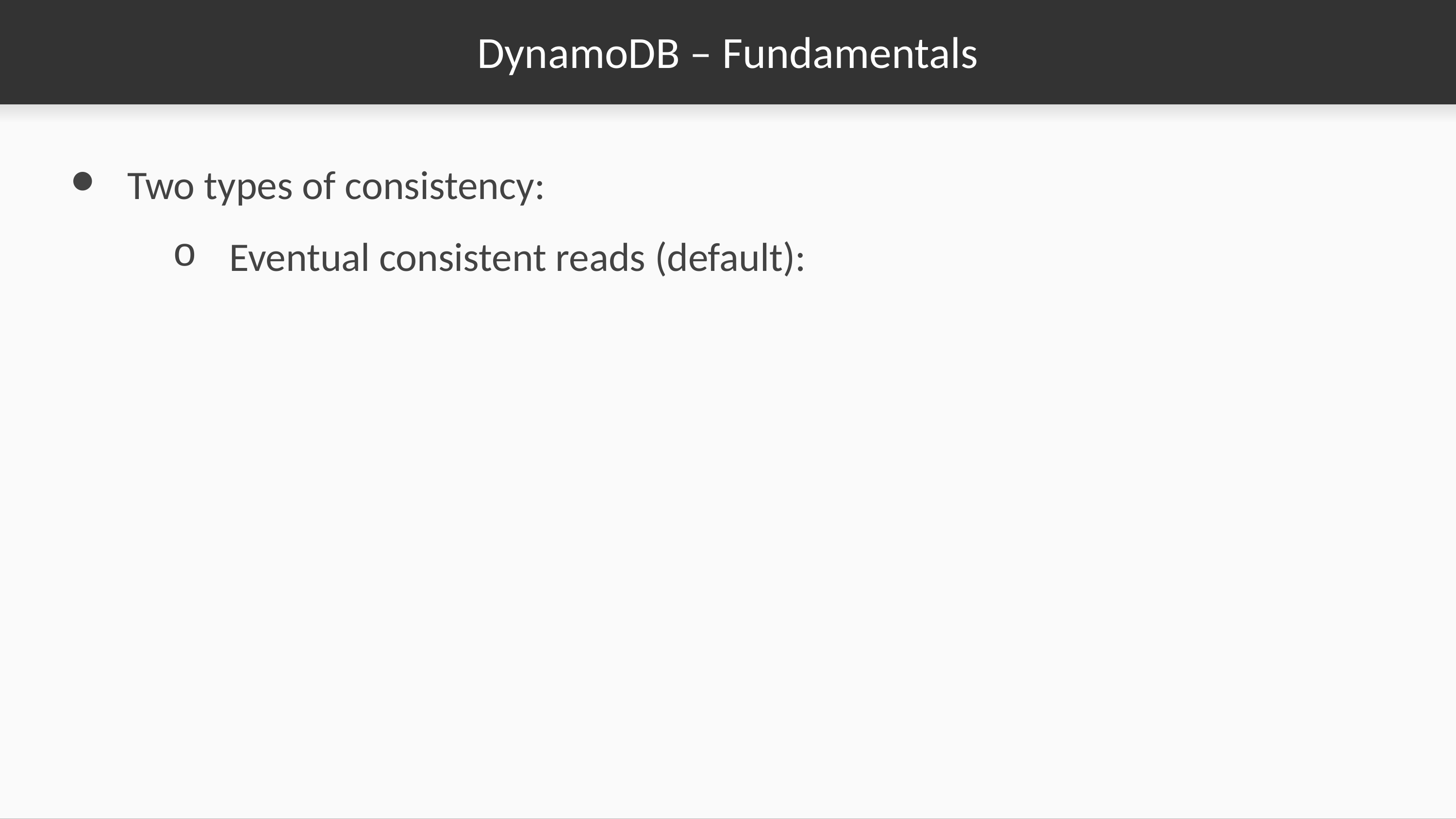

# DynamoDB – Fundamentals
Two types of consistency:
Eventual consistent reads (default):